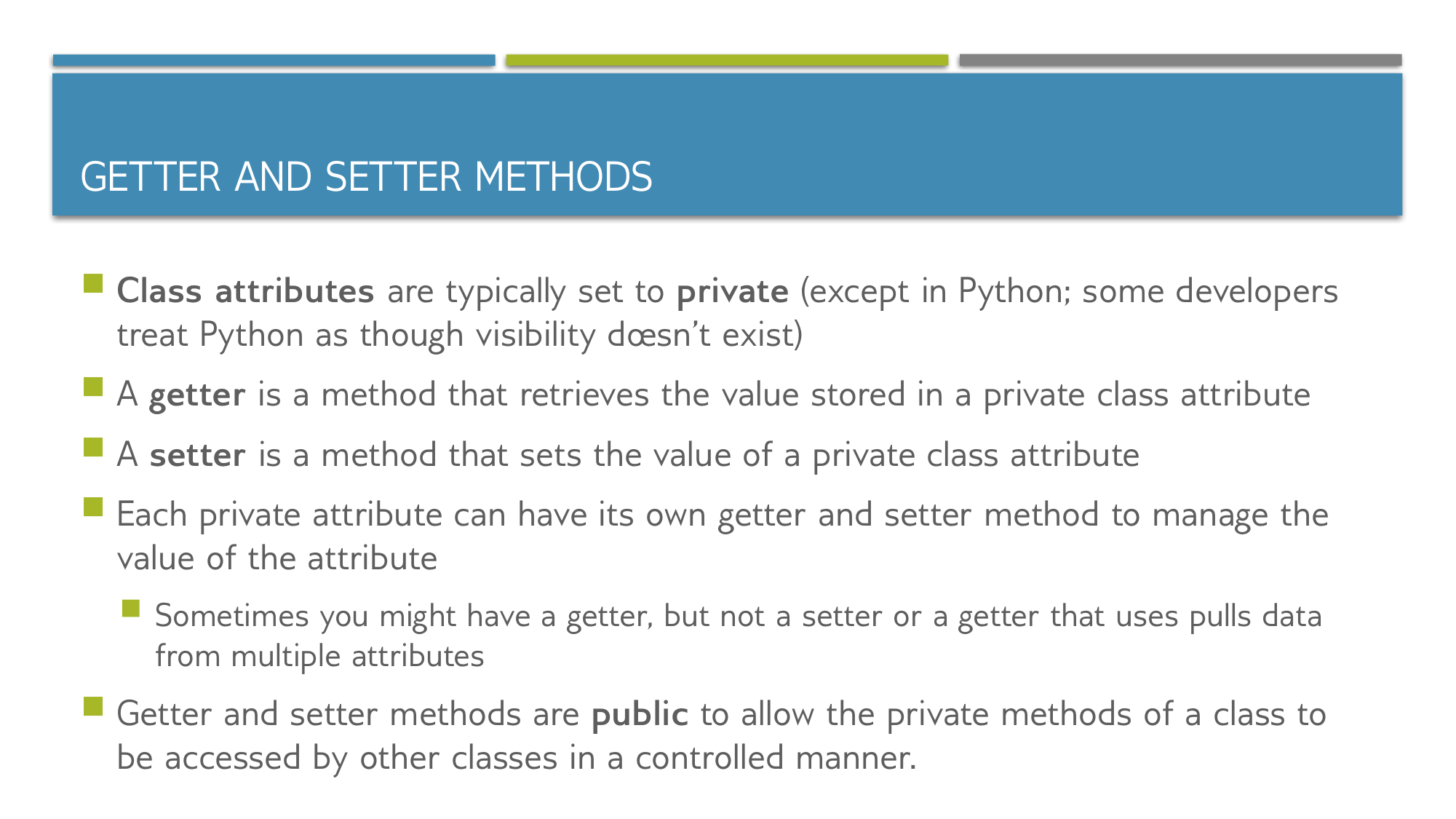

# Getter and Setter Methods
Class attributes are typically set to private (except in Python; some developers treat Python as though visibility doesn’t exist)
A getter is a method that retrieves the value stored in a private class attribute
A setter is a method that sets the value of a private class attribute
Each private attribute can have its own getter and setter method to manage the value of the attribute
Sometimes you might have a getter, but not a setter or a getter that uses pulls data from multiple attributes
Getter and setter methods are public to allow the private methods of a class to be accessed by other classes in a controlled manner.